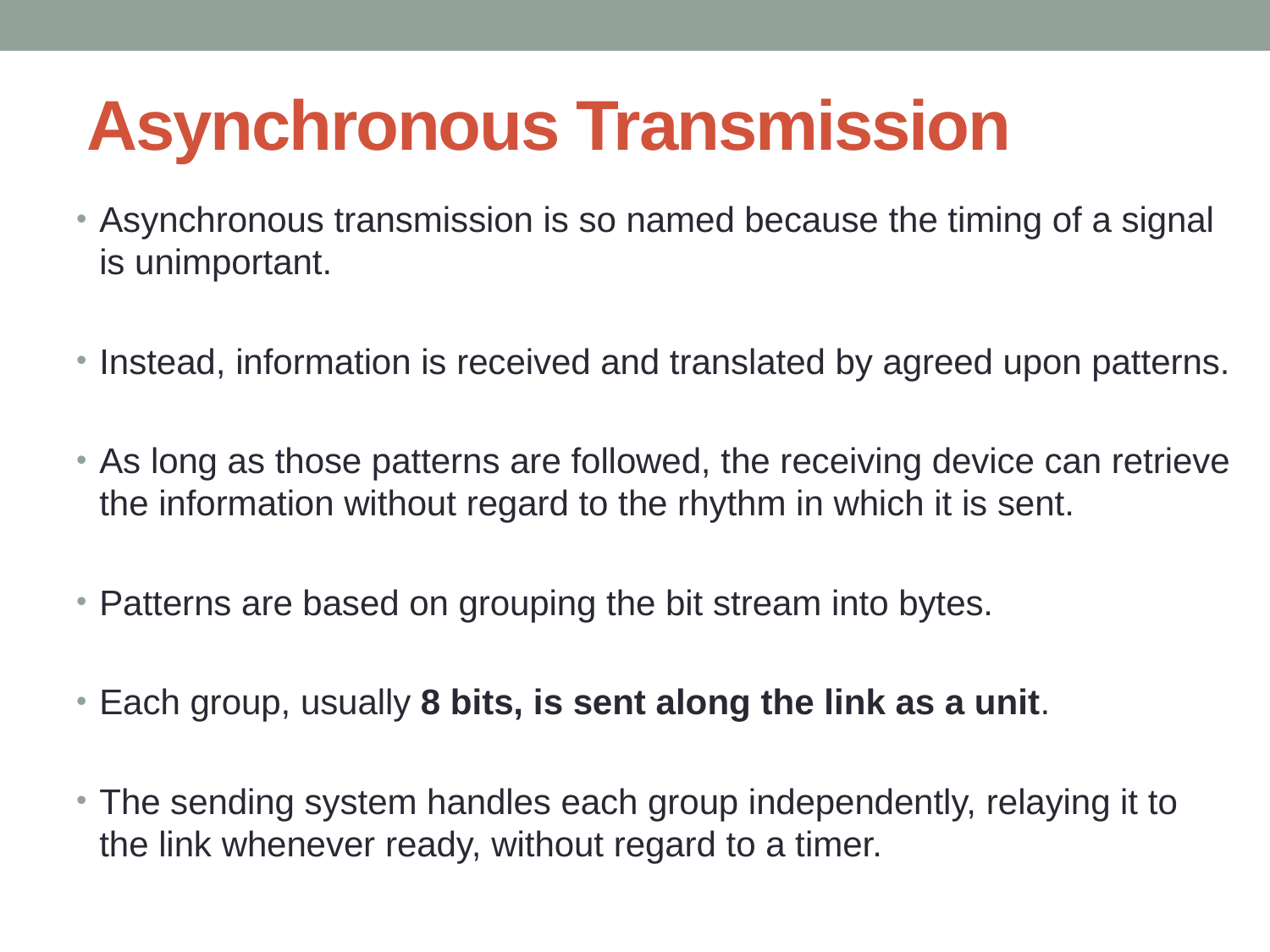

# Asynchronous Transmission
Asynchronous transmission is so named because the timing of a signal is unimportant.

Instead, information is received and translated by agreed upon patterns.

As long as those patterns are followed, the receiving device can retrieve the information without regard to the rhythm in which it is sent.

Patterns are based on grouping the bit stream into bytes.

Each group, usually 8 bits, is sent along the link as a unit.

The sending system handles each group independently, relaying it to the link whenever ready, without regard to a timer.